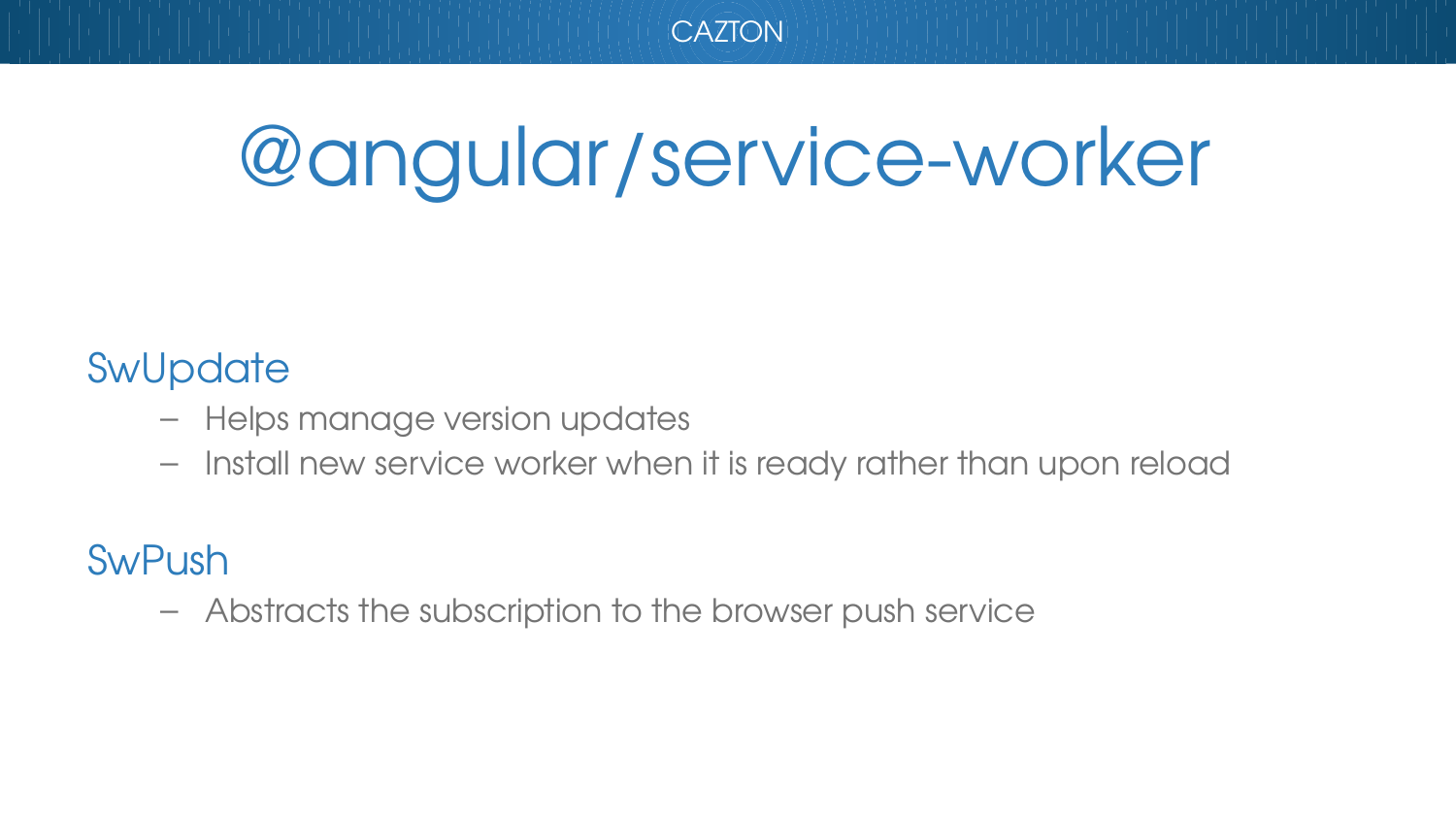

# @angular/service-worker
SwUpdate
Helps manage version updates
Install new service worker when it is ready rather than upon reload

SwPush
Abstracts the subscription to the browser push service